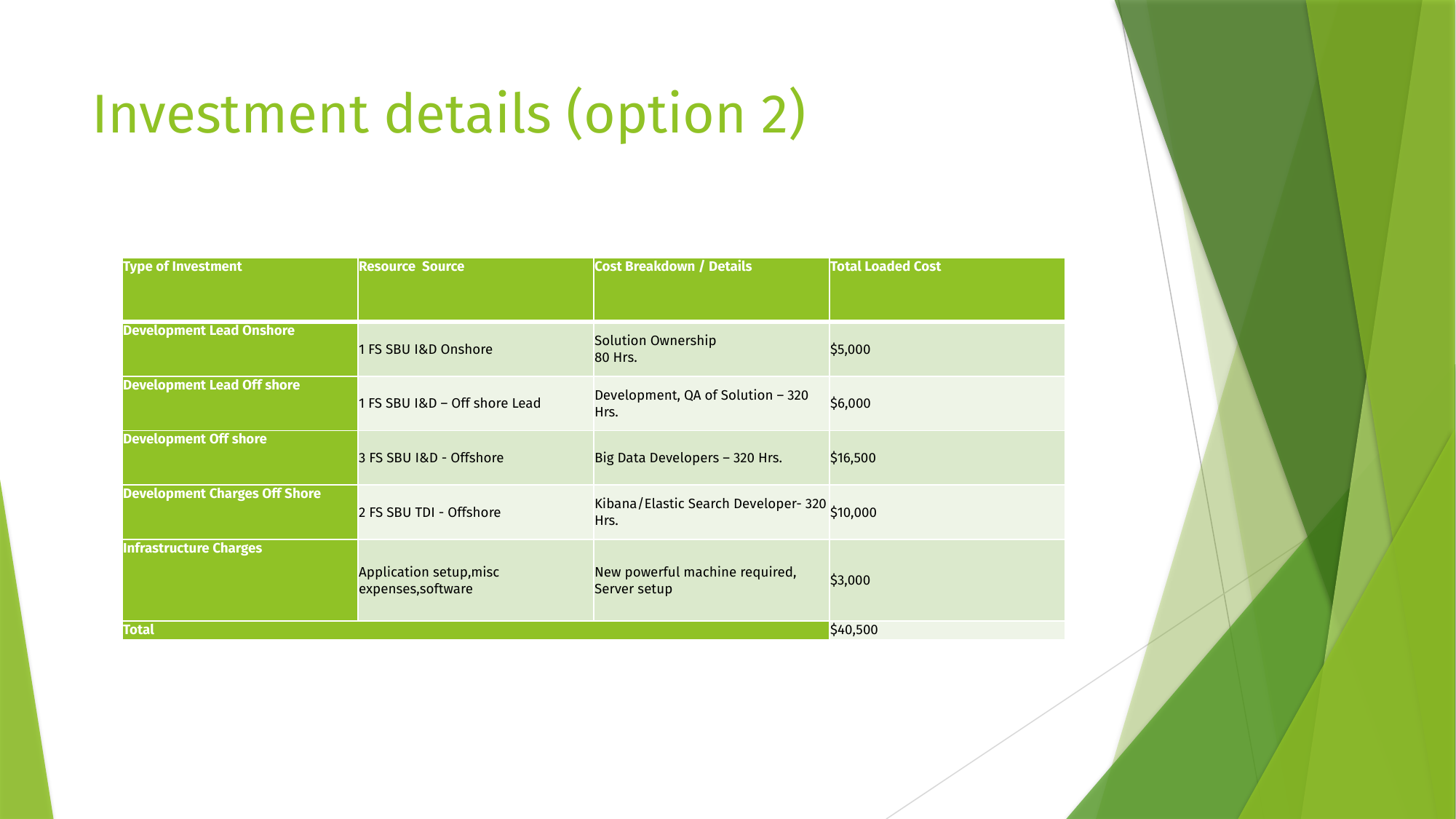

# Investment details (option 2)
| Type of Investment | Resource  Source | Cost Breakdown / Details | Total Loaded Cost |
| --- | --- | --- | --- |
| Development Lead Onshore | 1 FS SBU I&D Onshore | Solution Ownership 80 Hrs. | $5,000 |
| Development Lead Off shore | 1 FS SBU I&D – Off shore Lead | Development, QA of Solution – 320 Hrs. | $6,000 |
| Development Off shore | 3 FS SBU I&D - Offshore | Big Data Developers – 320 Hrs. | $16,500 |
| Development Charges Off Shore | 2 FS SBU TDI - Offshore | Kibana/Elastic Search Developer- 320 Hrs. | $10,000 |
| Infrastructure Charges | Application setup,misc expenses,software | New powerful machine required, Server setup | $3,000 |
| Total |  |  | $40,500 |